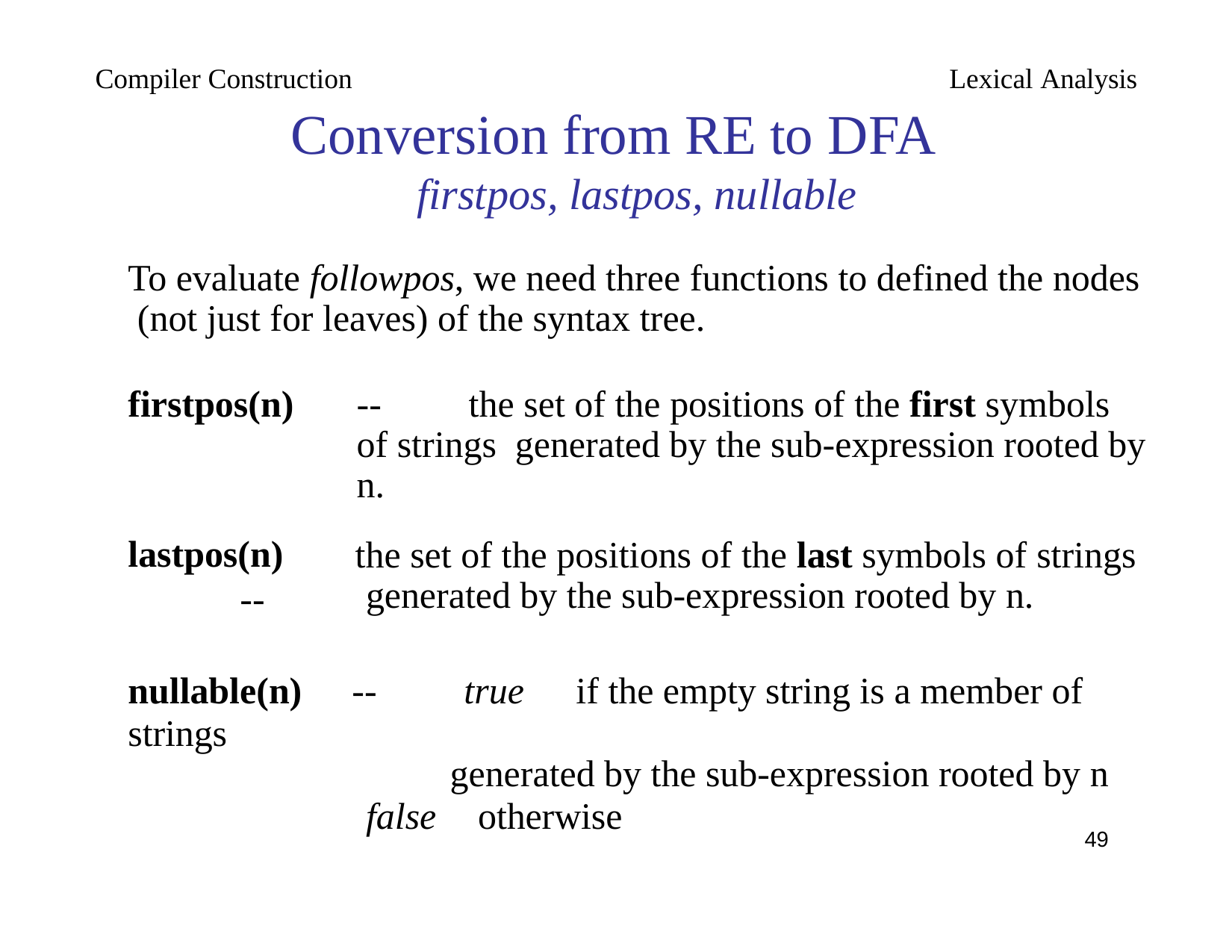

Compiler Construction
Lexical Analysis
Conversion from RE to DFA
firstpos, lastpos, nullable
To evaluate followpos, we need three functions to defined the nodes  (not just for leaves) of the syntax tree.

firstpos(n)	--	the set of the positions of the first symbols of strings  generated by the sub-expression rooted by n.
lastpos(n)	--
the set of the positions of the last symbols of strings  generated by the sub-expression rooted by n.
nullable(n)	--	true	if the empty string is a member of strings
generated by the sub-expression rooted by n
false	otherwise
49